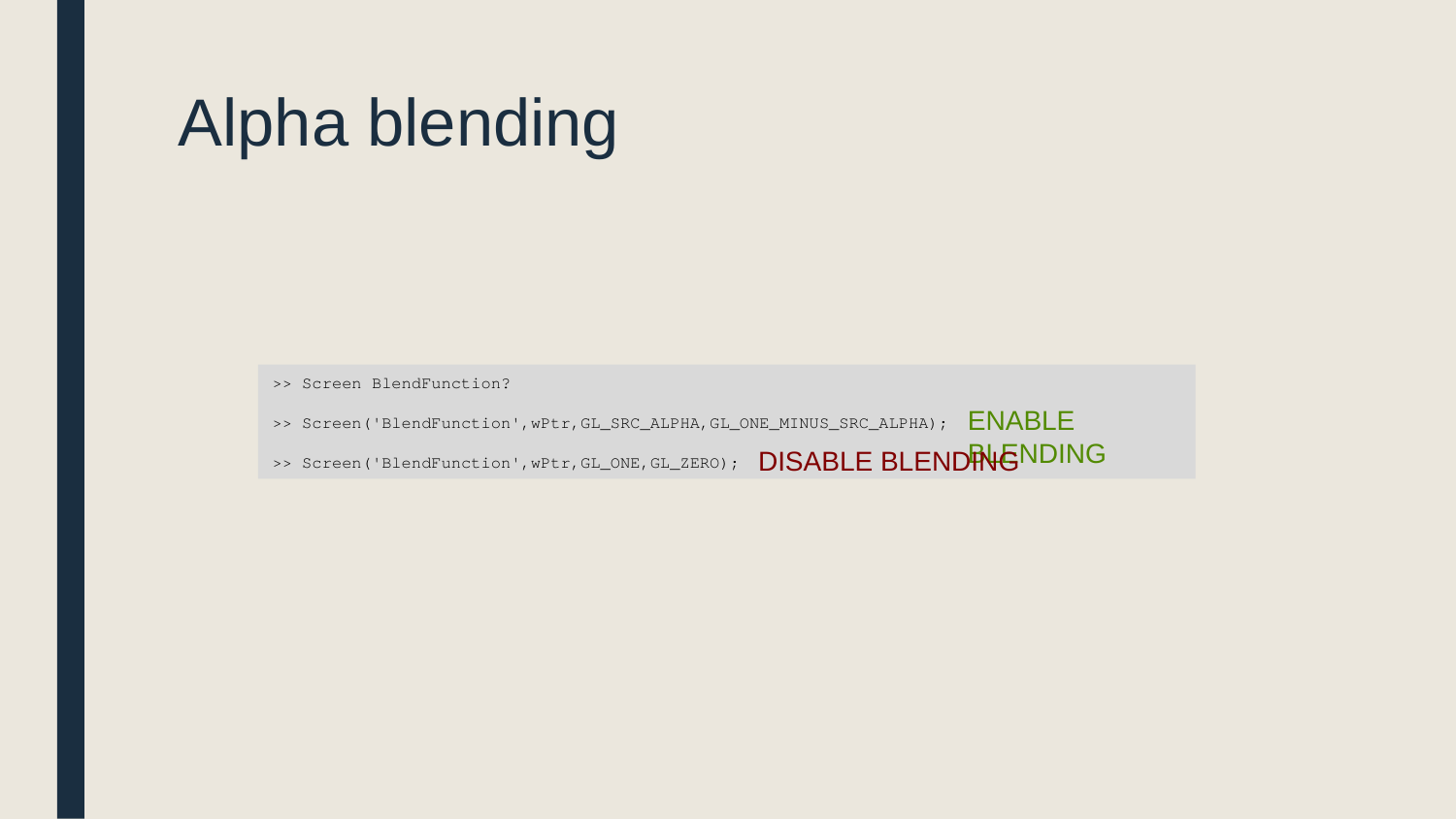

# Alpha blending
>> Screen BlendFunction?

>> Screen('BlendFunction',wPtr,GL_SRC_ALPHA,GL_ONE_MINUS_SRC_ALPHA);

>> Screen('BlendFunction',wPtr,GL_ONE,GL_ZERO);
ENABLE BLENDING
DISABLE BLENDING